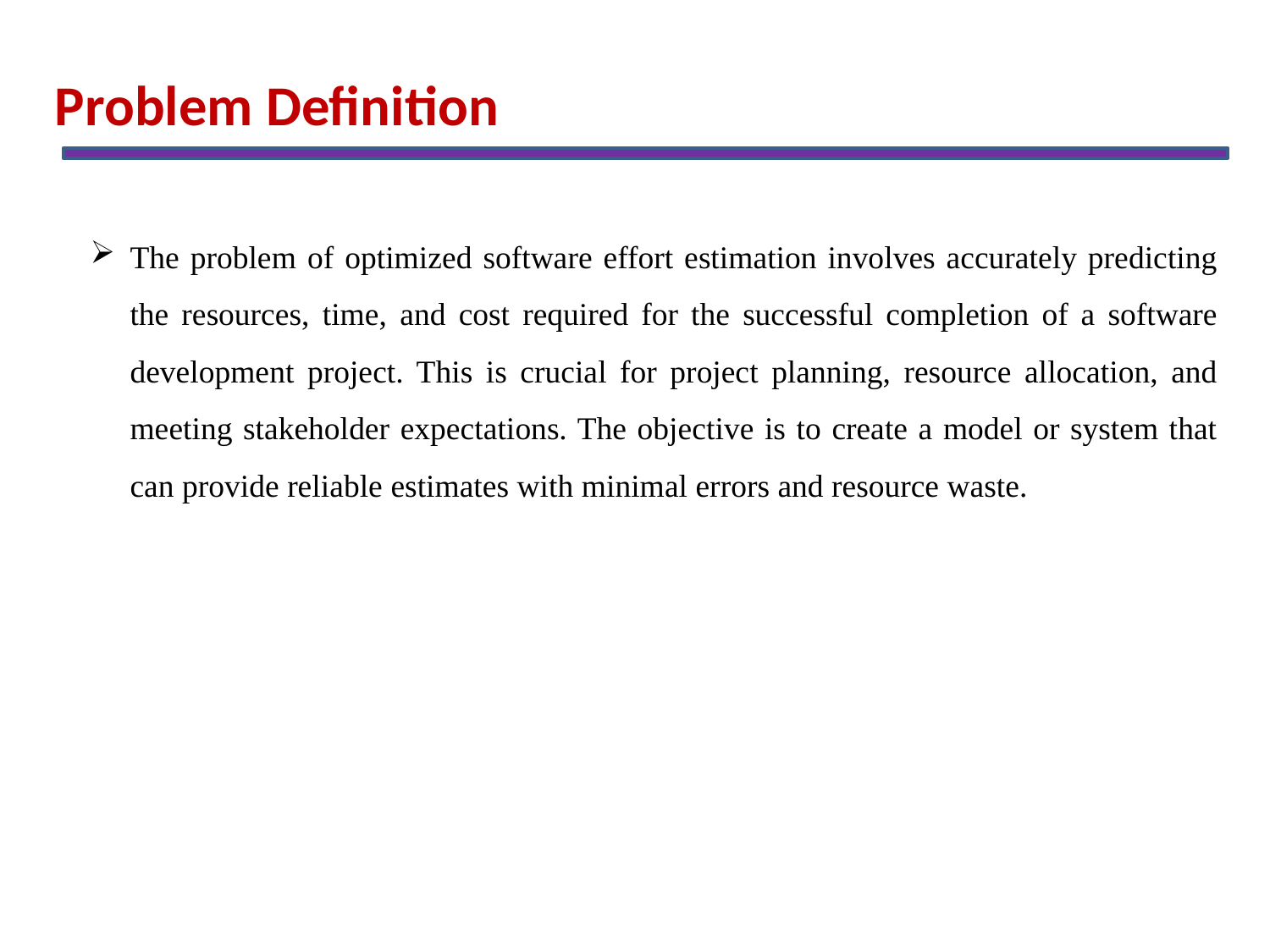

Problem Definition

The problem of optimized software effort estimation involves accurately predicting the resources, time, and cost required for the successful completion of a software development project. This is crucial for project planning, resource allocation, and meeting stakeholder expectations. The objective is to create a model or system that can provide reliable estimates with minimal errors and resource waste.